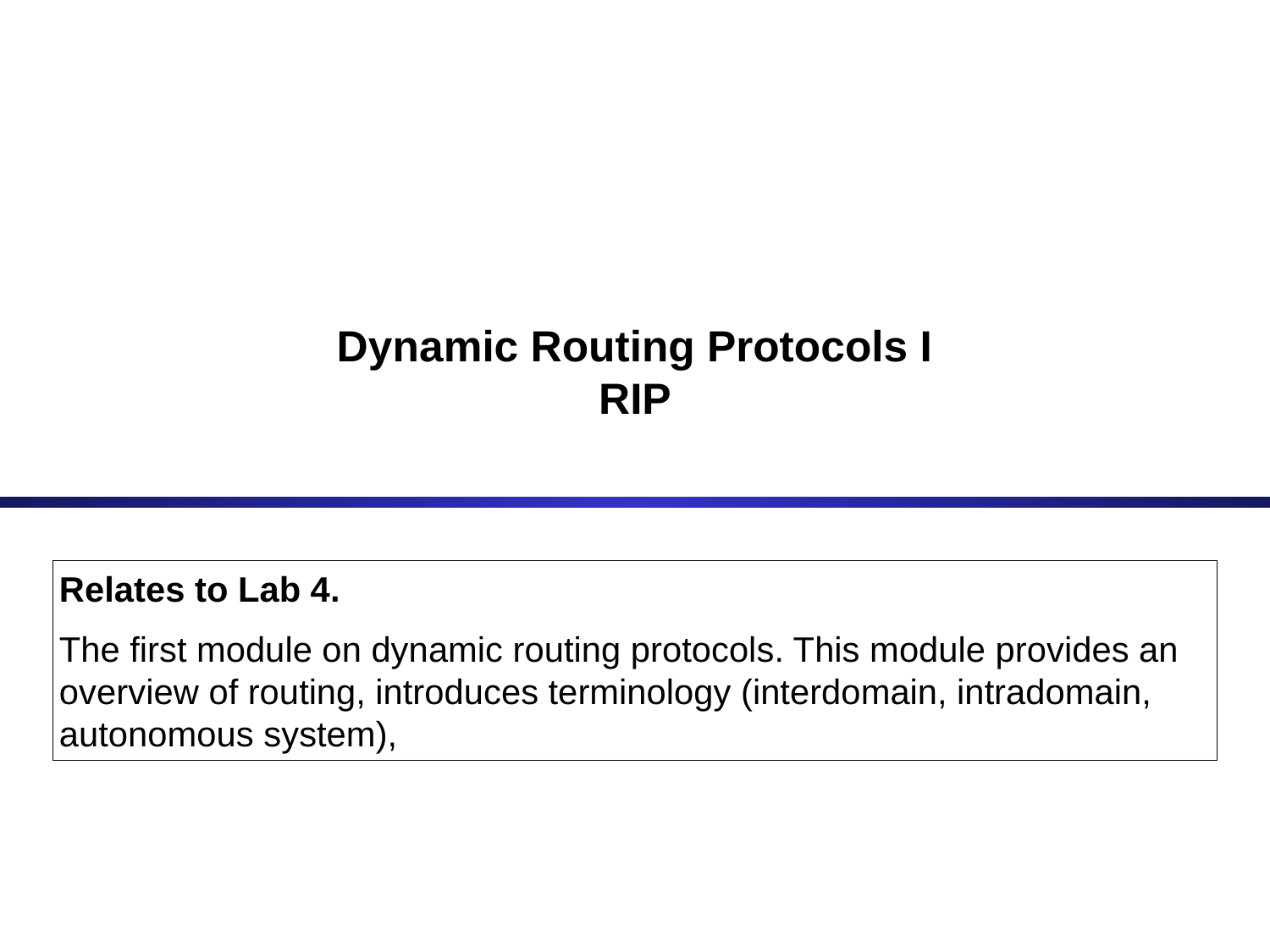

# Dynamic Routing Protocols I RIP

Relates to Lab 4.
The first module on dynamic routing protocols. This module provides an overview of routing, introduces terminology (interdomain, intradomain, autonomous system),
1